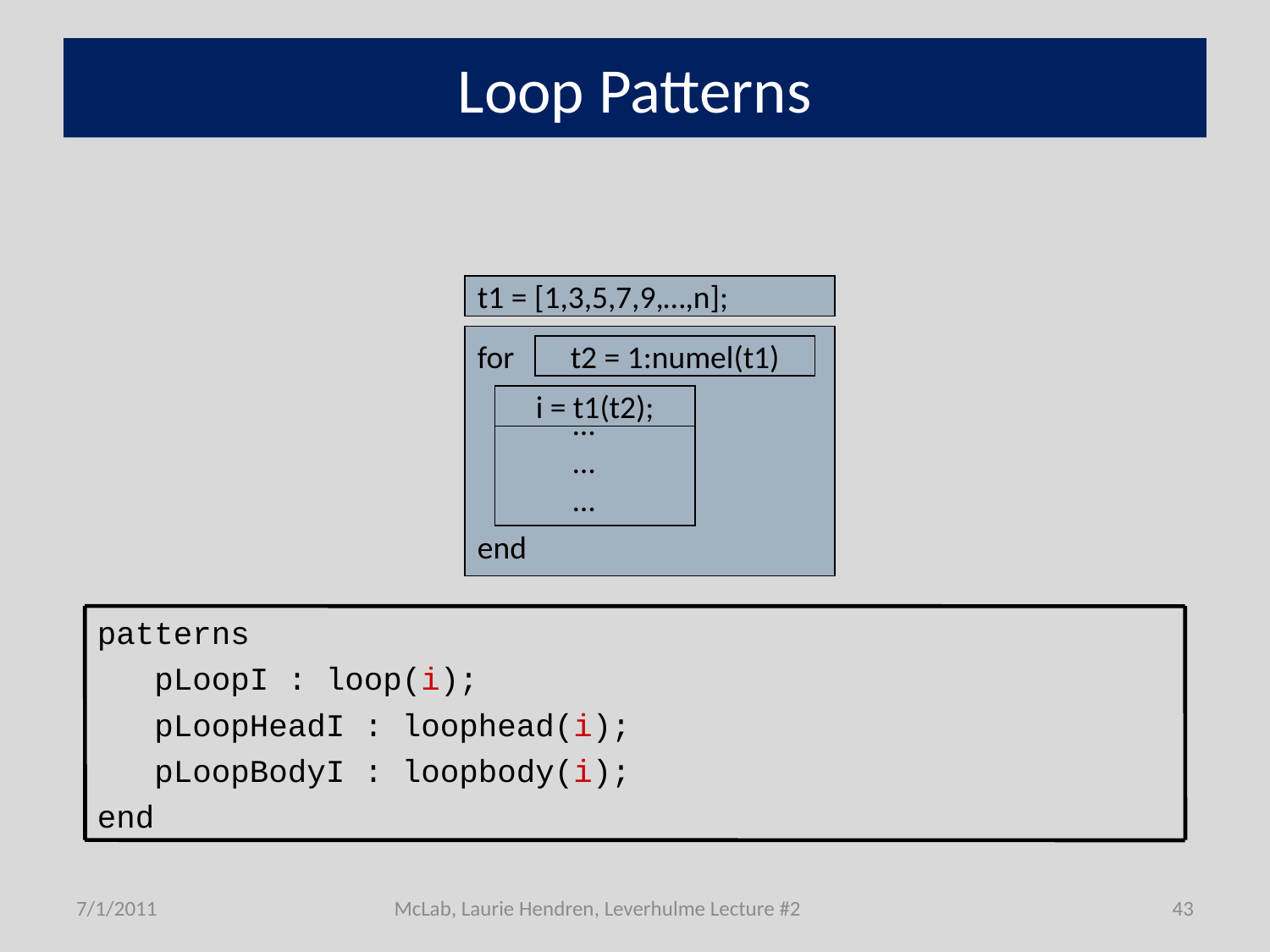

# Loop Patterns
t1 = [1,3,5,7,9,…,n];
for

end
i = 1:2:n
t2 = 1:numel(t1)
i = t1(t2);
…
…
…
patterns
   pLoopI : loop(i);
   pLoopHeadI : loophead(i);
   pLoopBodyI : loopbody(i);
end

7/1/2011
McLab, Laurie Hendren, Leverhulme Lecture #2
43